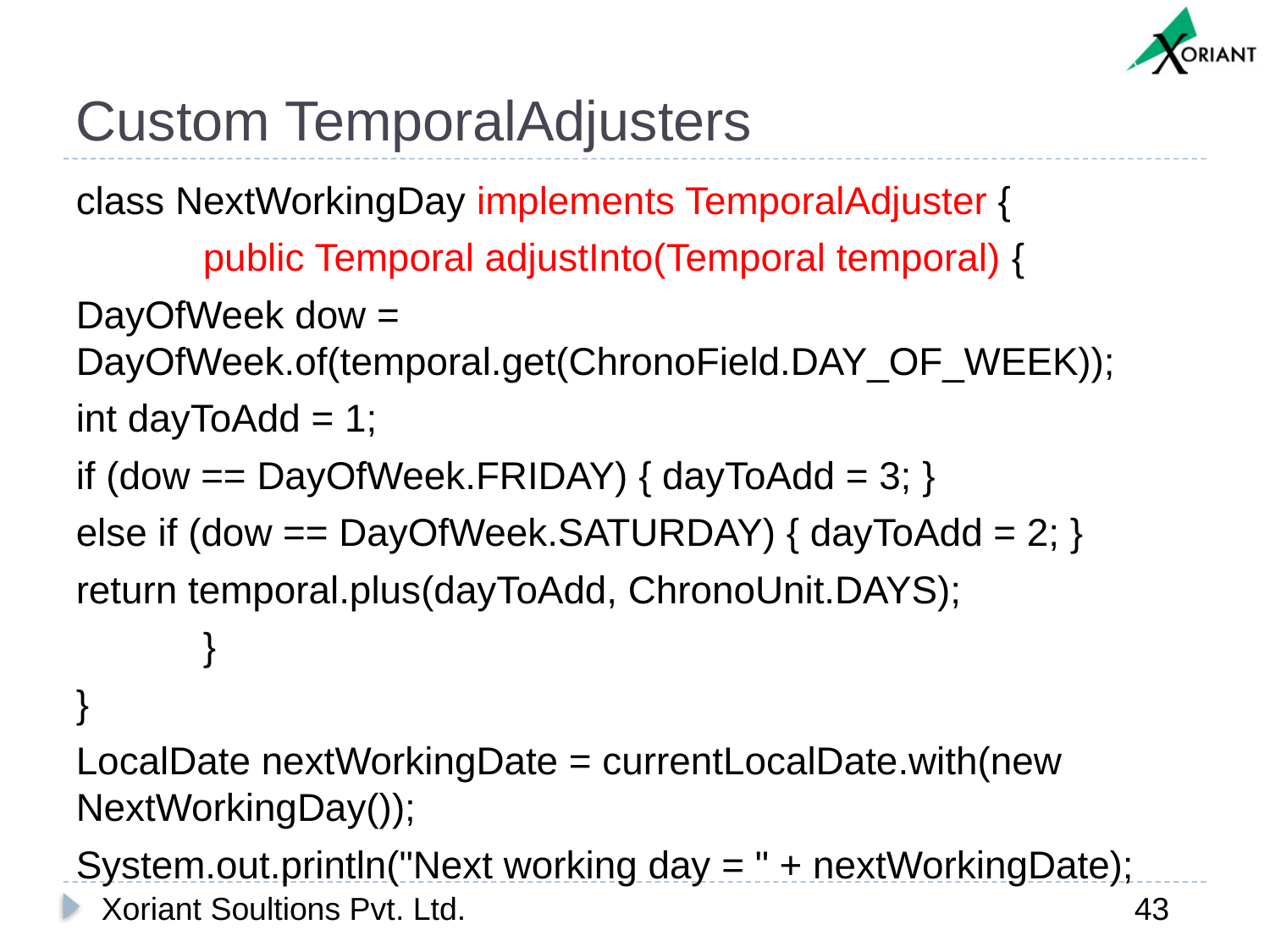

# Custom TemporalAdjusters
class NextWorkingDay implements TemporalAdjuster {
	public Temporal adjustInto(Temporal temporal) {
DayOfWeek dow = DayOfWeek.of(temporal.get(ChronoField.DAY_OF_WEEK));
int dayToAdd = 1;
if (dow == DayOfWeek.FRIDAY) { dayToAdd = 3; }
else if (dow == DayOfWeek.SATURDAY) { dayToAdd = 2; }
return temporal.plus(dayToAdd, ChronoUnit.DAYS);
	}
}
LocalDate nextWorkingDate = currentLocalDate.with(new NextWorkingDay());
System.out.println("Next working day = " + nextWorkingDate);
Xoriant Soultions Pvt. Ltd.
43